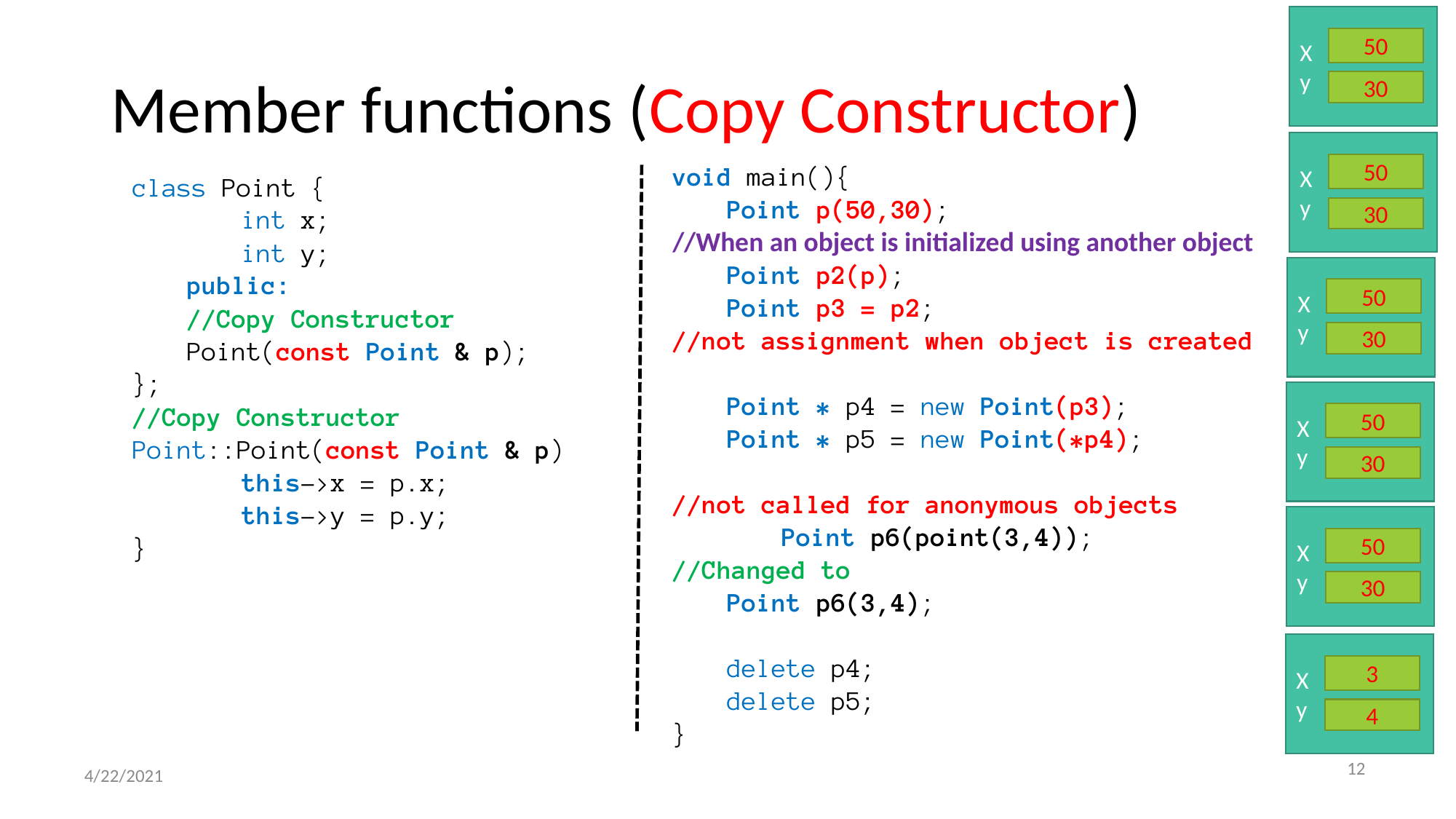

X
y
50
30
# Member functions (Copy Constructor)
X
y
50
30
void main(){
Point p(50,30);
//When an object is initialized using another object
Point p2(p);
Point p3 = p2;
//not assignment when object is created

Point * p4 = new Point(p3);
Point * p5 = new Point(*p4);

//not called for anonymous objects
	Point p6(point(3,4));
//Changed to
Point p6(3,4);

delete p4;
delete p5;
}

class Point {
int x;
int y;
public:
//Copy Constructor
Point(const Point & p);
};
//Copy Constructor
Point::Point(const Point & p)
this->x = p.x;
this->y = p.y;
}

X
y
50
30
X
y
50
30
X
y
50
30
X
y
3
4
12
4/22/2021